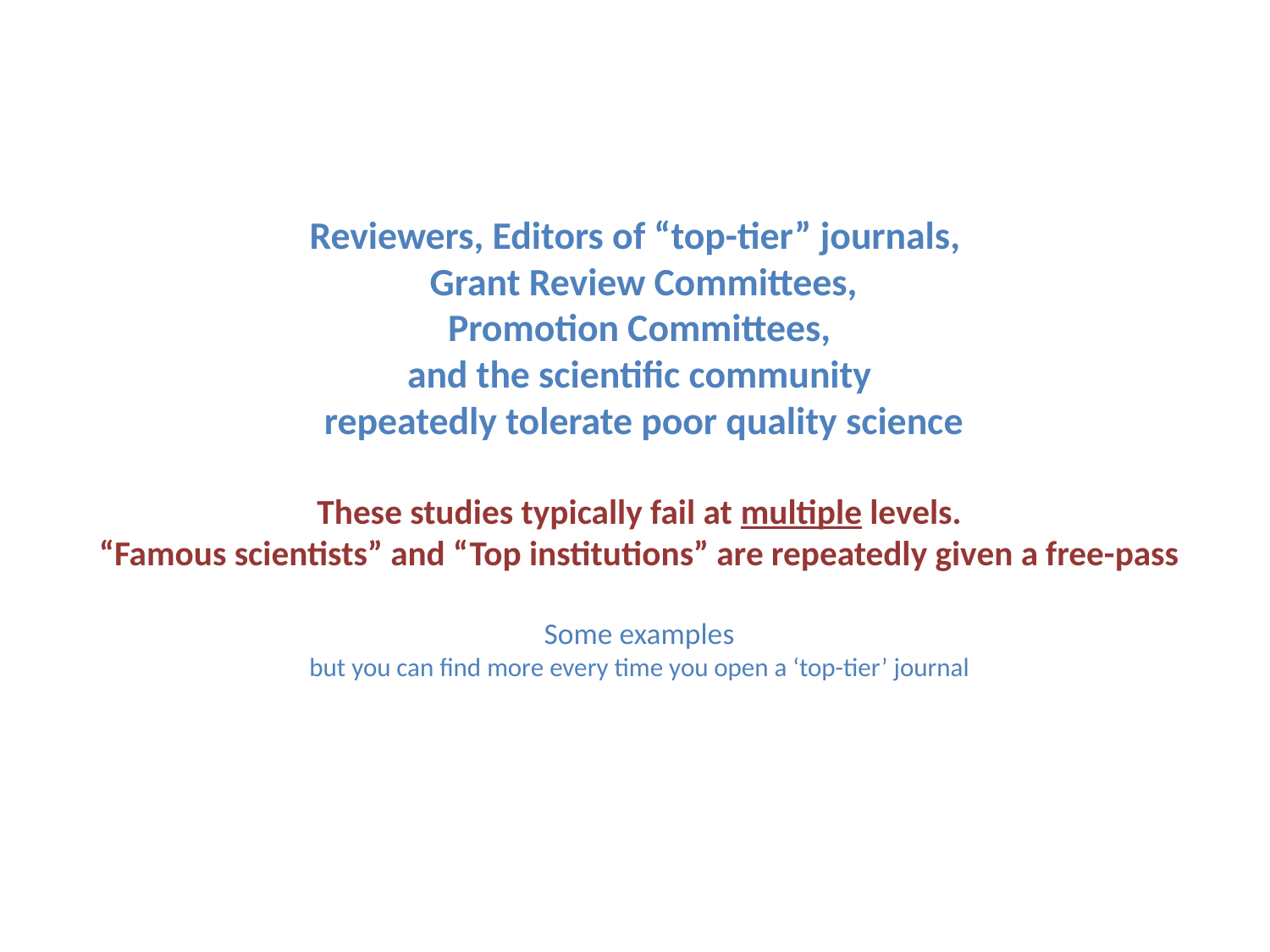

# Reviewers, Editors of “top-tier” journals, Grant Review Committees, Promotion Committees, and the scientific community repeatedly tolerate poor quality science These studies typically fail at multiple levels. “Famous scientists” and “Top institutions” are repeatedly given a free-pass Some examples but you can find more every time you open a ‘top-tier’ journal